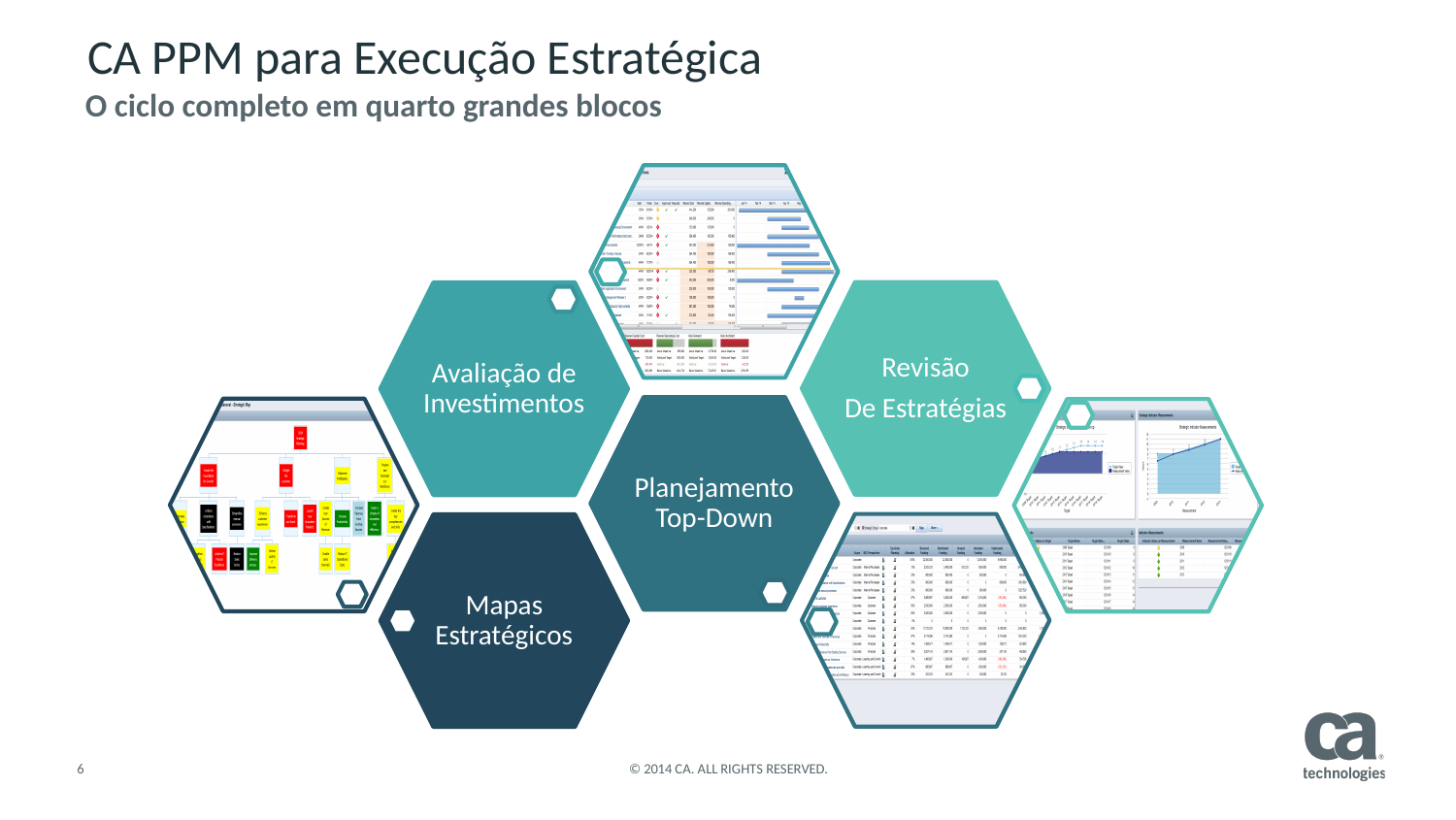

# CA PPM para Execução Estratégica
O ciclo completo em quarto grandes blocos
Mapas Estratégicos
Planejamento Top-Down
Avaliação de Investimentos
Revisão
De Estratégias